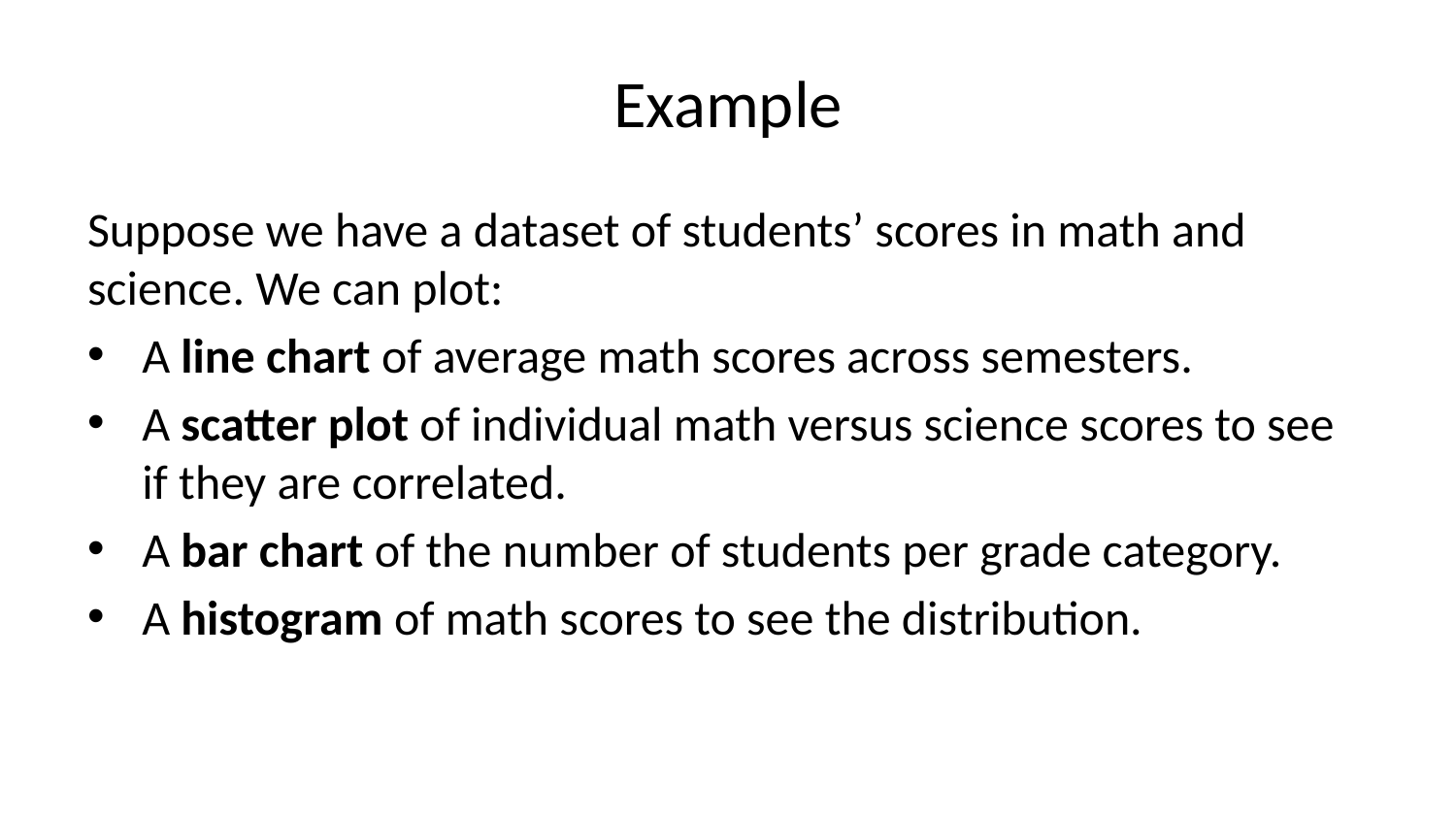

# Example
Suppose we have a dataset of students’ scores in math and science. We can plot:
A line chart of average math scores across semesters.
A scatter plot of individual math versus science scores to see if they are correlated.
A bar chart of the number of students per grade category.
A histogram of math scores to see the distribution.